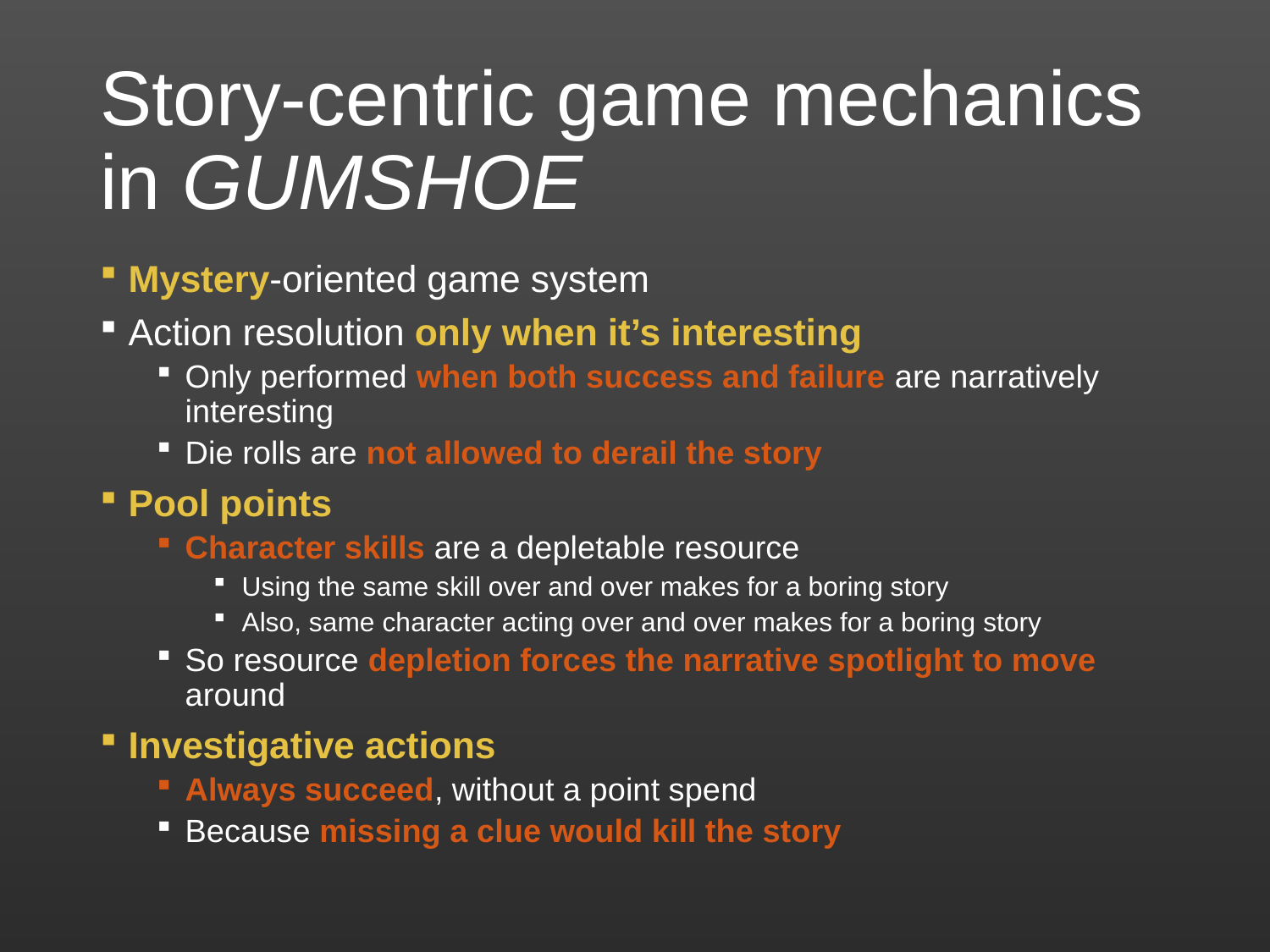

# Story-centric game mechanics in GUMSHOE
Mystery-oriented game system
Action resolution only when it’s interesting
Only performed when both success and failure are narratively interesting
Die rolls are not allowed to derail the story
Pool points
Character skills are a depletable resource
Using the same skill over and over makes for a boring story
Also, same character acting over and over makes for a boring story
So resource depletion forces the narrative spotlight to move around
Investigative actions
Always succeed, without a point spend
Because missing a clue would kill the story